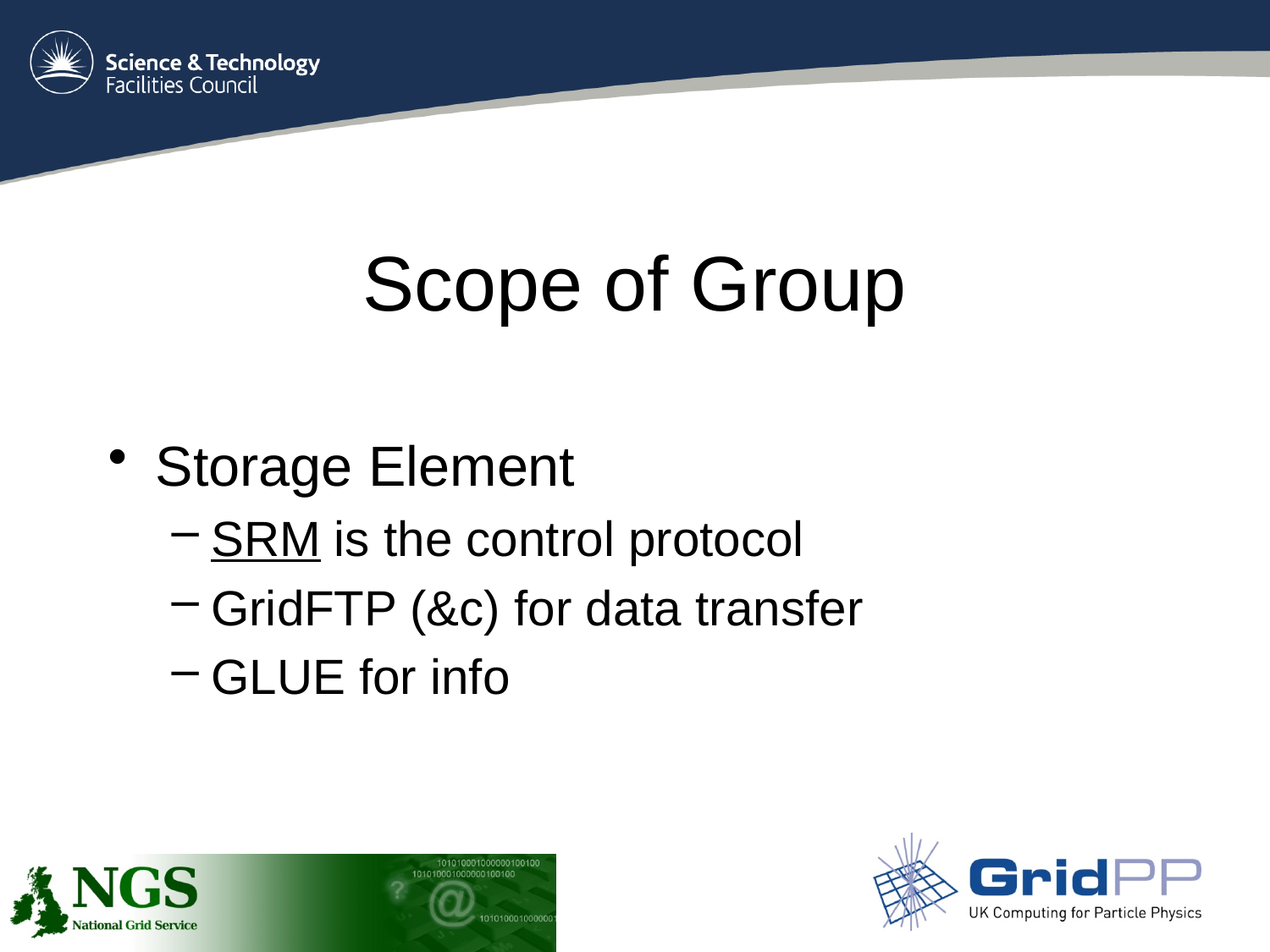

# Scope of Group
Storage Element
SRM is the control protocol
GridFTP (&c) for data transfer
GLUE for info